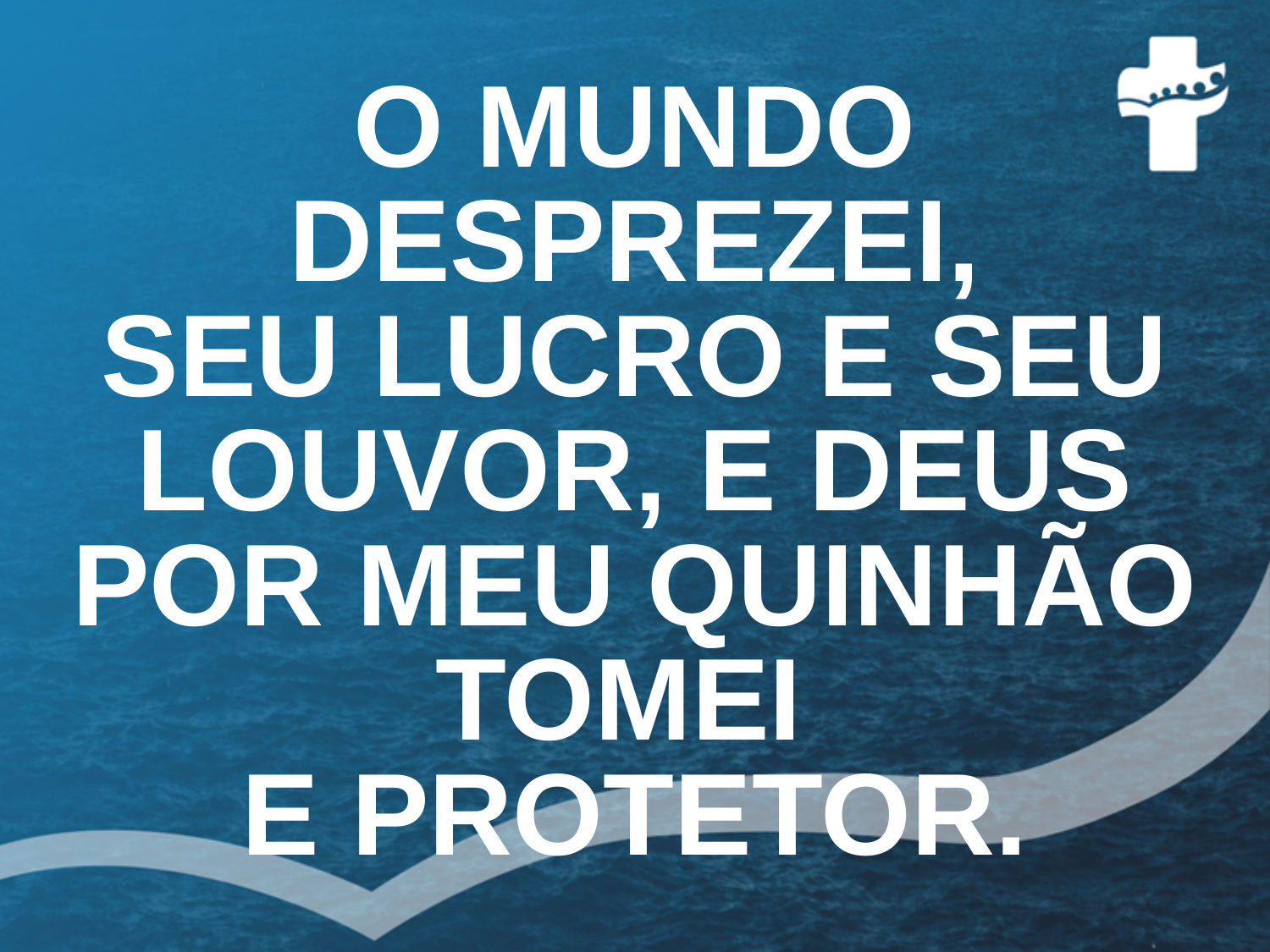

# O MUNDO DESPREZEI, SEU LUCRO E SEU LOUVOR, E DEUS POR MEU QUINHÃO TOMEI E PROTETOR.